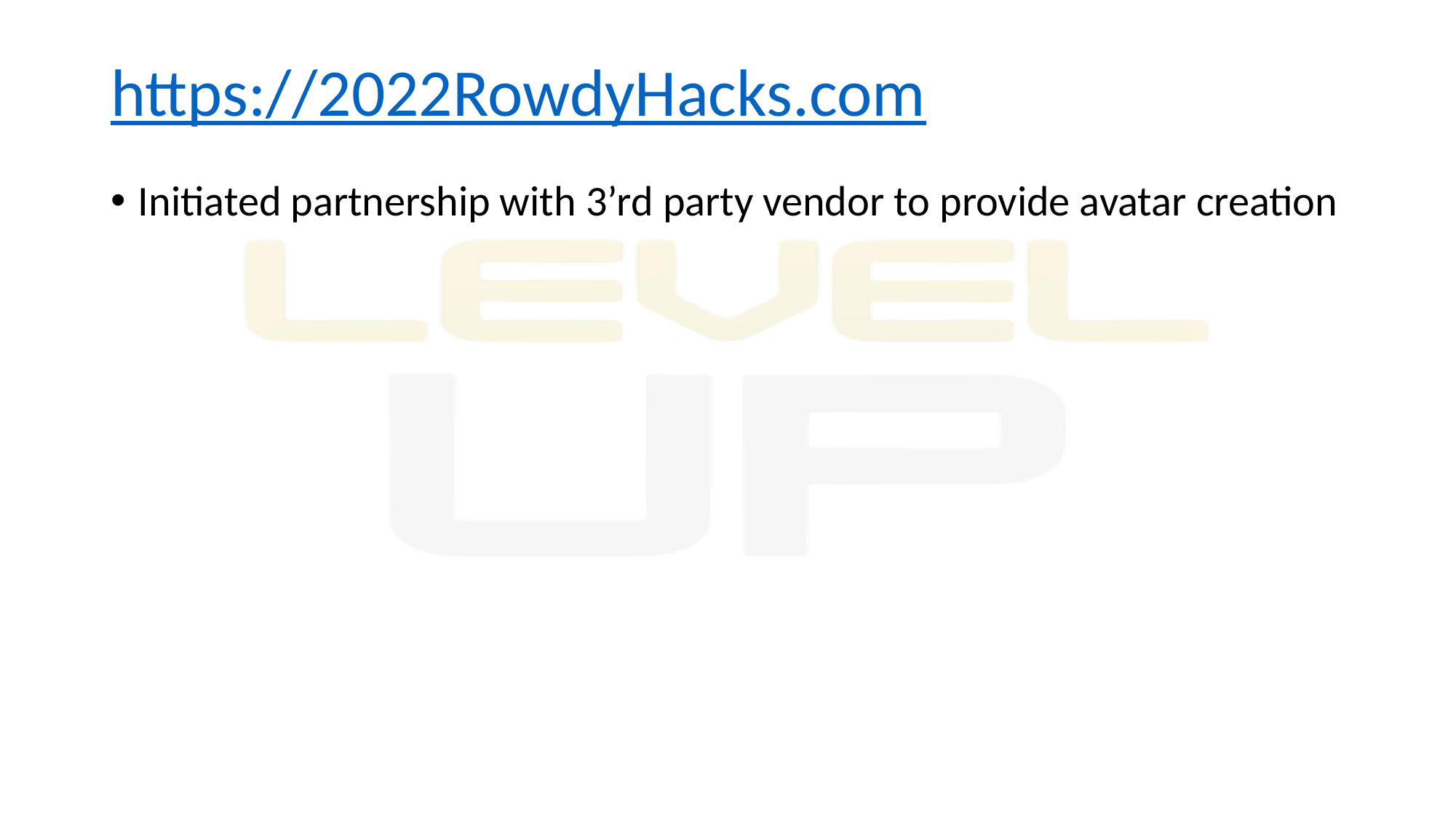

# https://2022RowdyHacks.com
Initiated partnership with 3’rd party vendor to provide avatar creation